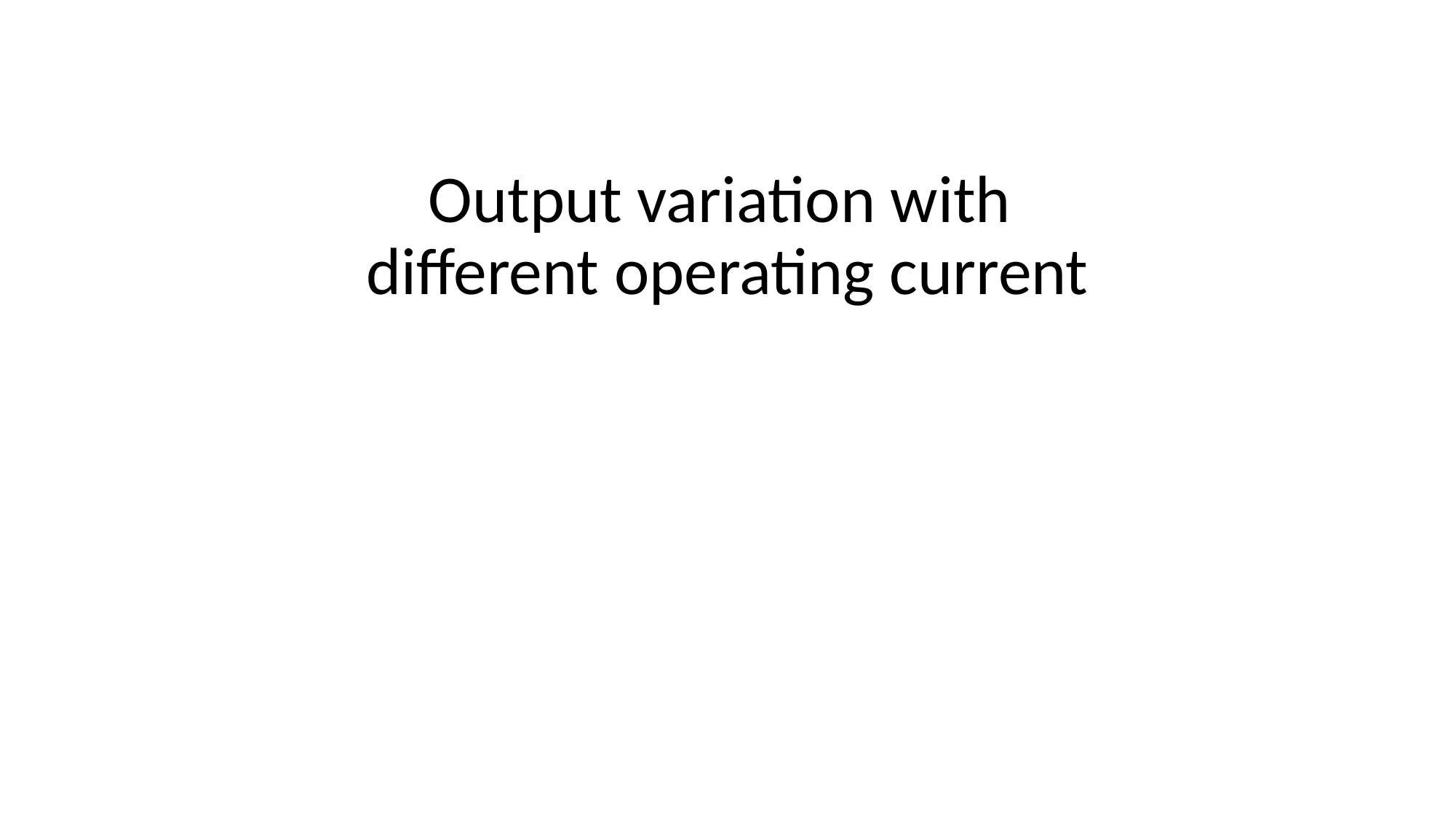

# Output variation with different operating current